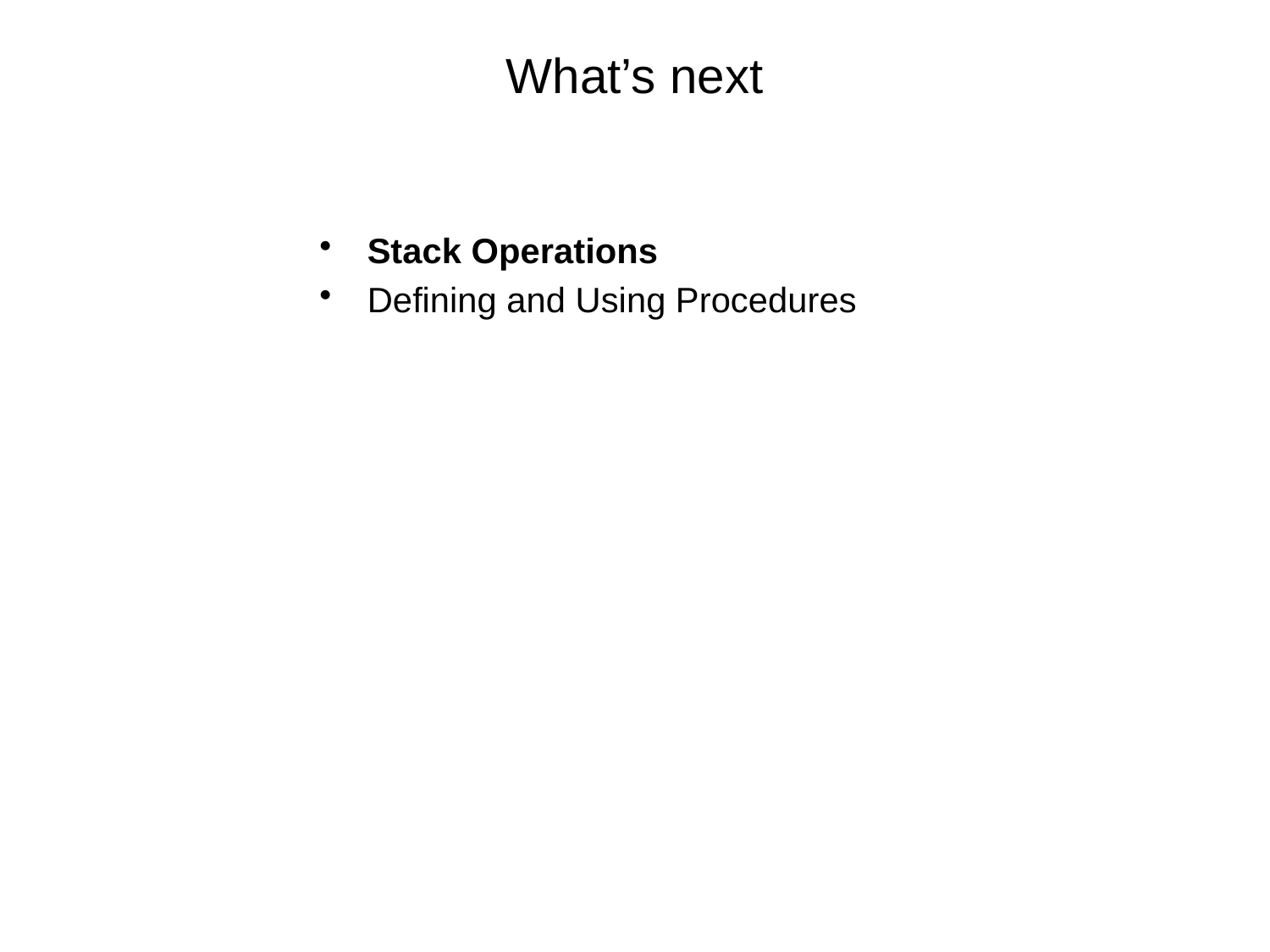

# What’s next
Stack Operations
Defining and Using Procedures